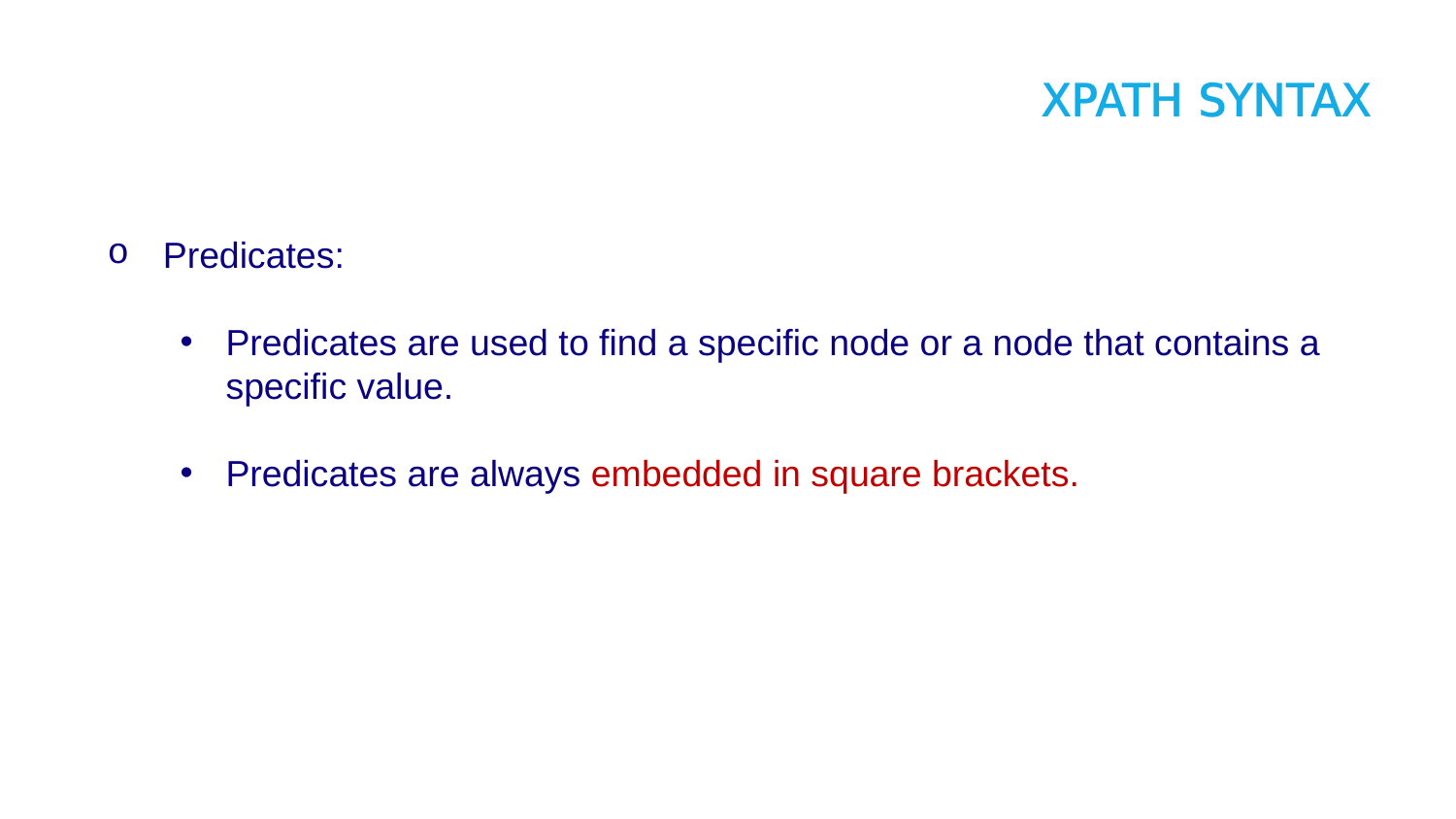

# XPATH SYNTAX

 Predicates:

Predicates are used to find a specific node or a node that contains a specific value.

Predicates are always embedded in square brackets.